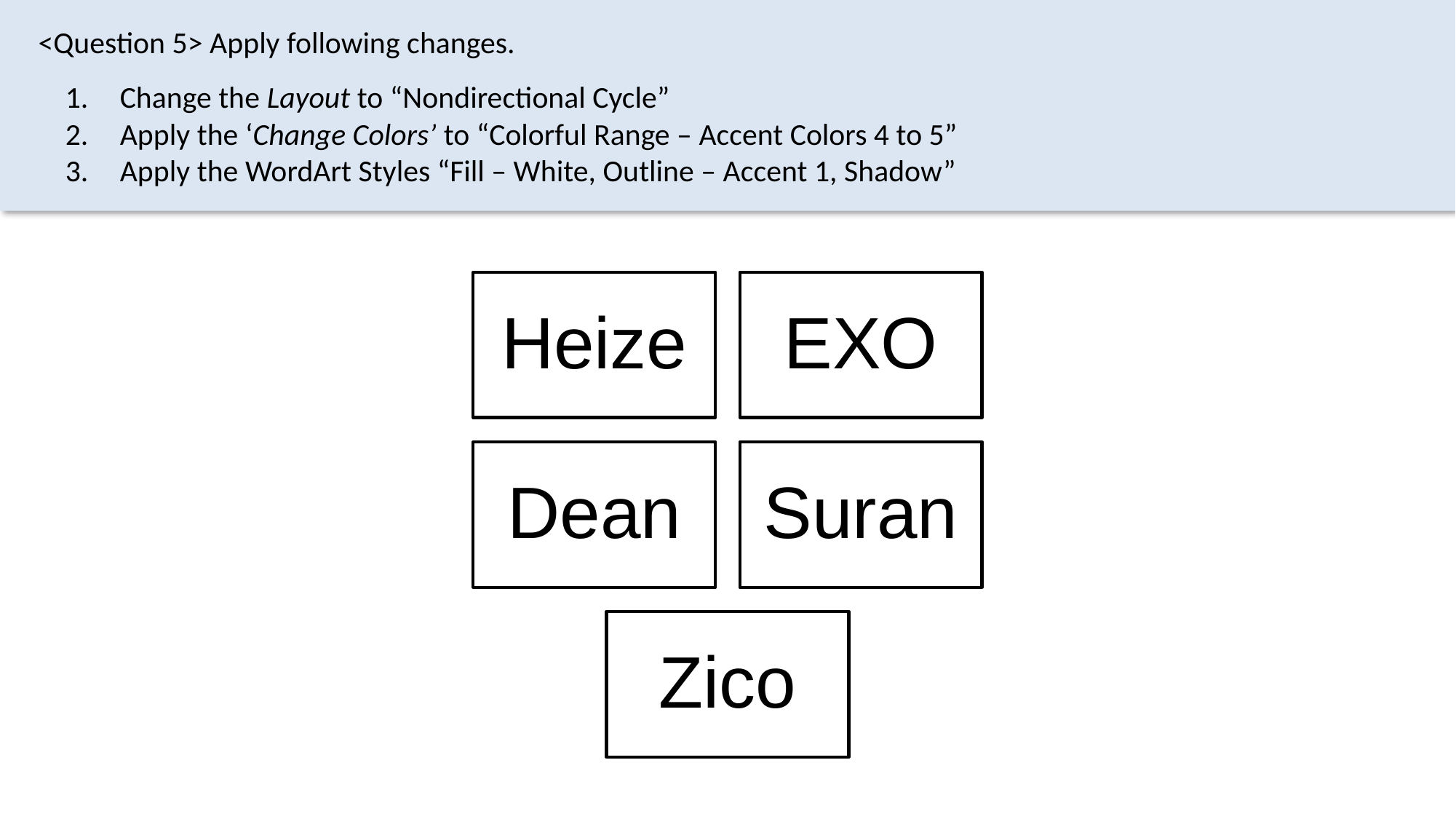

<Question 5> Apply following changes.

Change the Layout to “Nondirectional Cycle”
Apply the ‘Change Colors’ to “Colorful Range – Accent Colors 4 to 5”
Apply the WordArt Styles “Fill – White, Outline – Accent 1, Shadow”

Heize
EXO
Dean
Suran
Zico